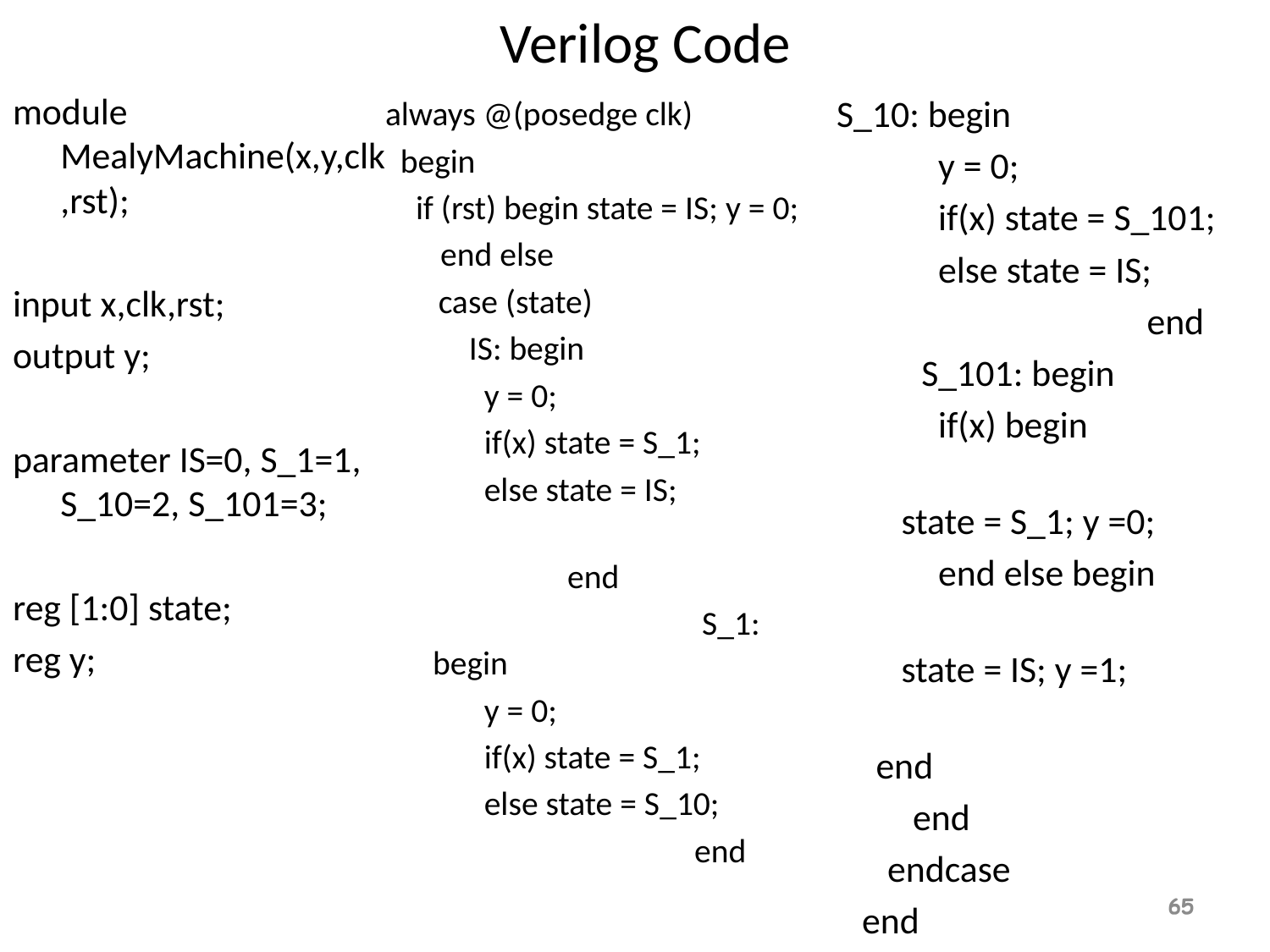

# Verilog Code
module MealyMachine(x,y,clk,rst);

input x,clk,rst;
output y;

parameter IS=0, S_1=1, S_10=2, S_101=3;

reg [1:0] state;
reg y;
 S_10: begin
             y = 0;
             if(x) state = S_101;
             else state = IS;
			  end
           S_101: begin
             if(x) begin
				       state = S_1; y =0;
             end else begin
				       state = IS; y =1;
				    end
          end
       endcase
    end
endmodule
always @(posedge clk)
  begin
    if (rst) begin state = IS; y = 0;
	 end else
       case (state)
           IS: begin
             y = 0;
             if(x) state = S_1;
             else state = IS;
				 end
			  S_1: begin
             y = 0;
             if(x) state = S_1;
             else state = S_10;
			 end
65